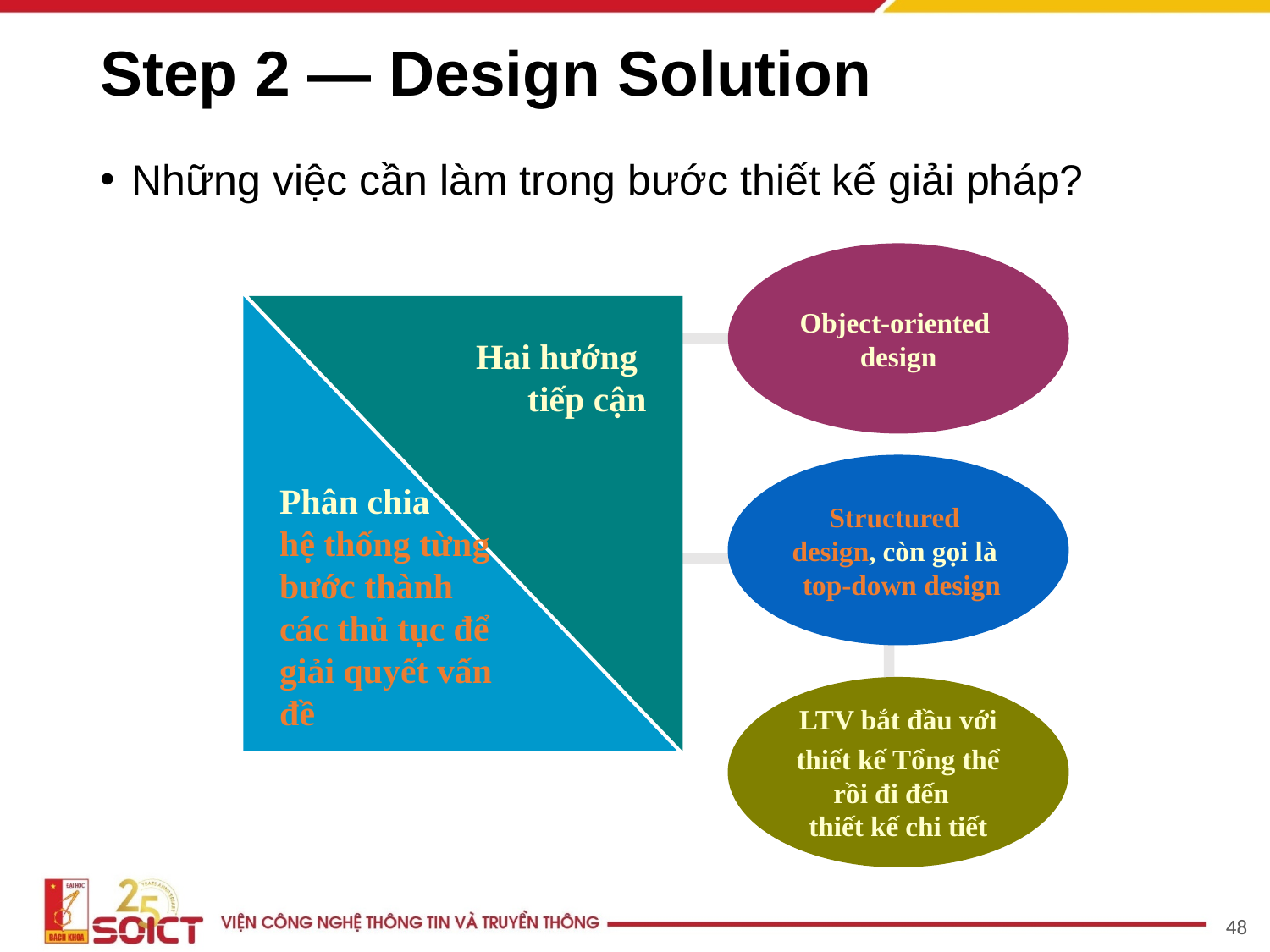

# Step 2 — Design Solution
Những việc cần làm trong bước thiết kế giải pháp?
Object-oriented
design

Phân chia
hệ thống từng bước thành các thủ tục để giải quyết vấn đề
Hai hướng
tiếp cận
Structured
design, còn gọi là
 top-down design

LTV bắt đầu với
 thiết kế Tổng thể
rồi đi đến
thiết kế chi tiết
48